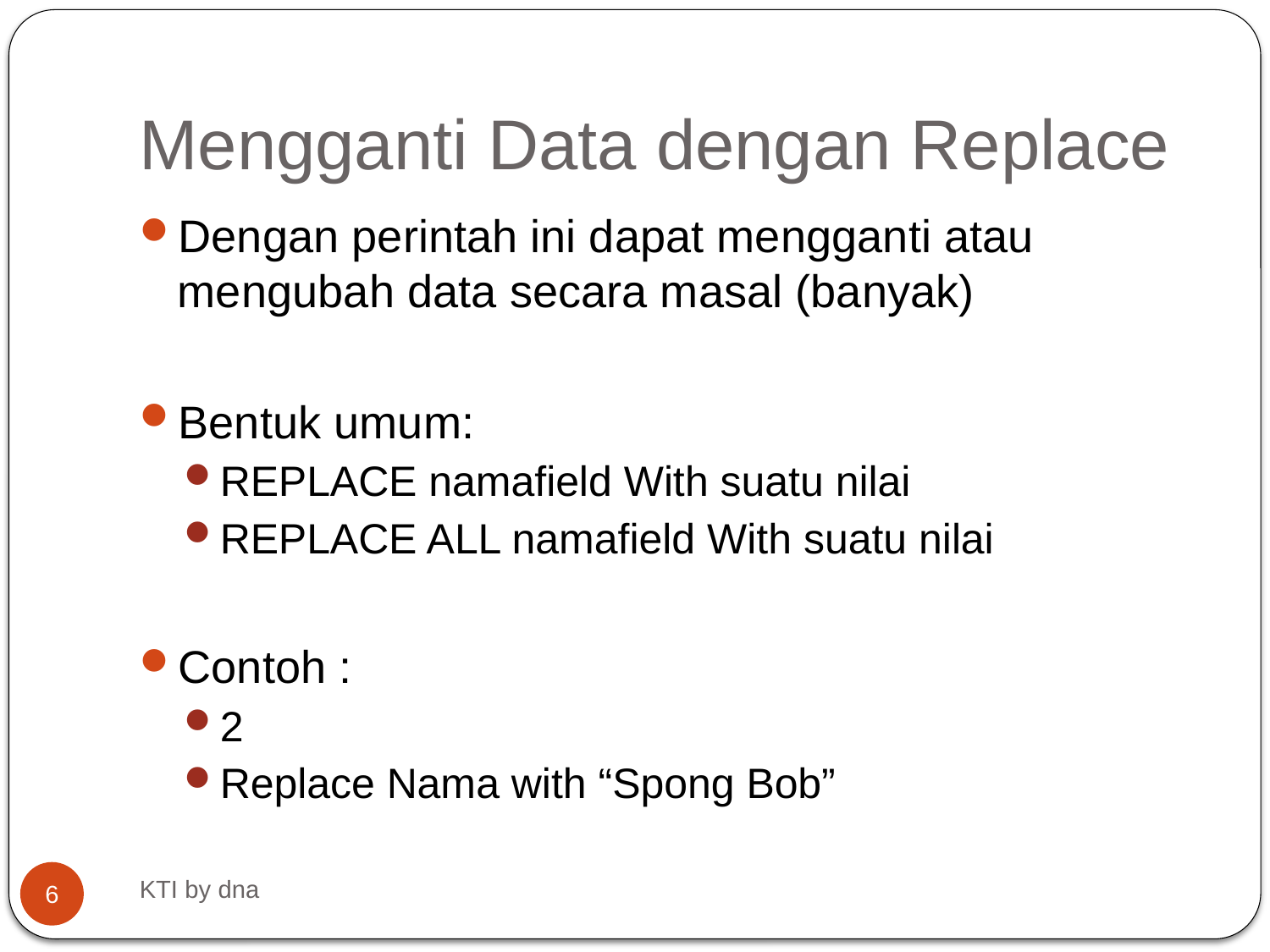

# Mengganti Data dengan Replace
Dengan perintah ini dapat mengganti atau mengubah data secara masal (banyak)

Bentuk umum:
REPLACE namafield With suatu nilai
REPLACE ALL namafield With suatu nilai

Contoh :
2
Replace Nama with “Spong Bob”
KTI by dna
6